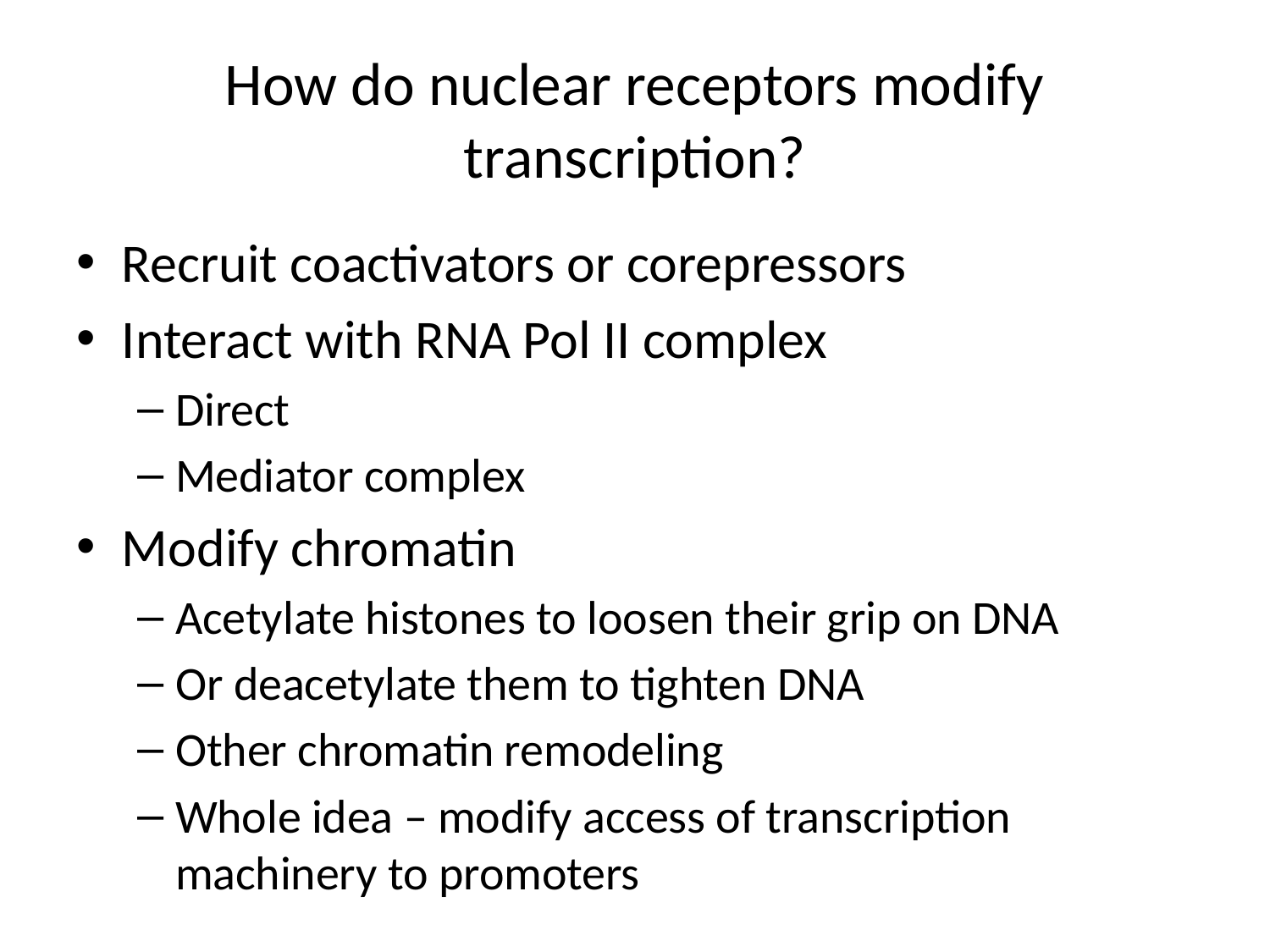

# How do nuclear receptors modify transcription?
Recruit coactivators or corepressors
Interact with RNA Pol II complex
Direct
Mediator complex
Modify chromatin
Acetylate histones to loosen their grip on DNA
Or deacetylate them to tighten DNA
Other chromatin remodeling
Whole idea – modify access of transcription machinery to promoters